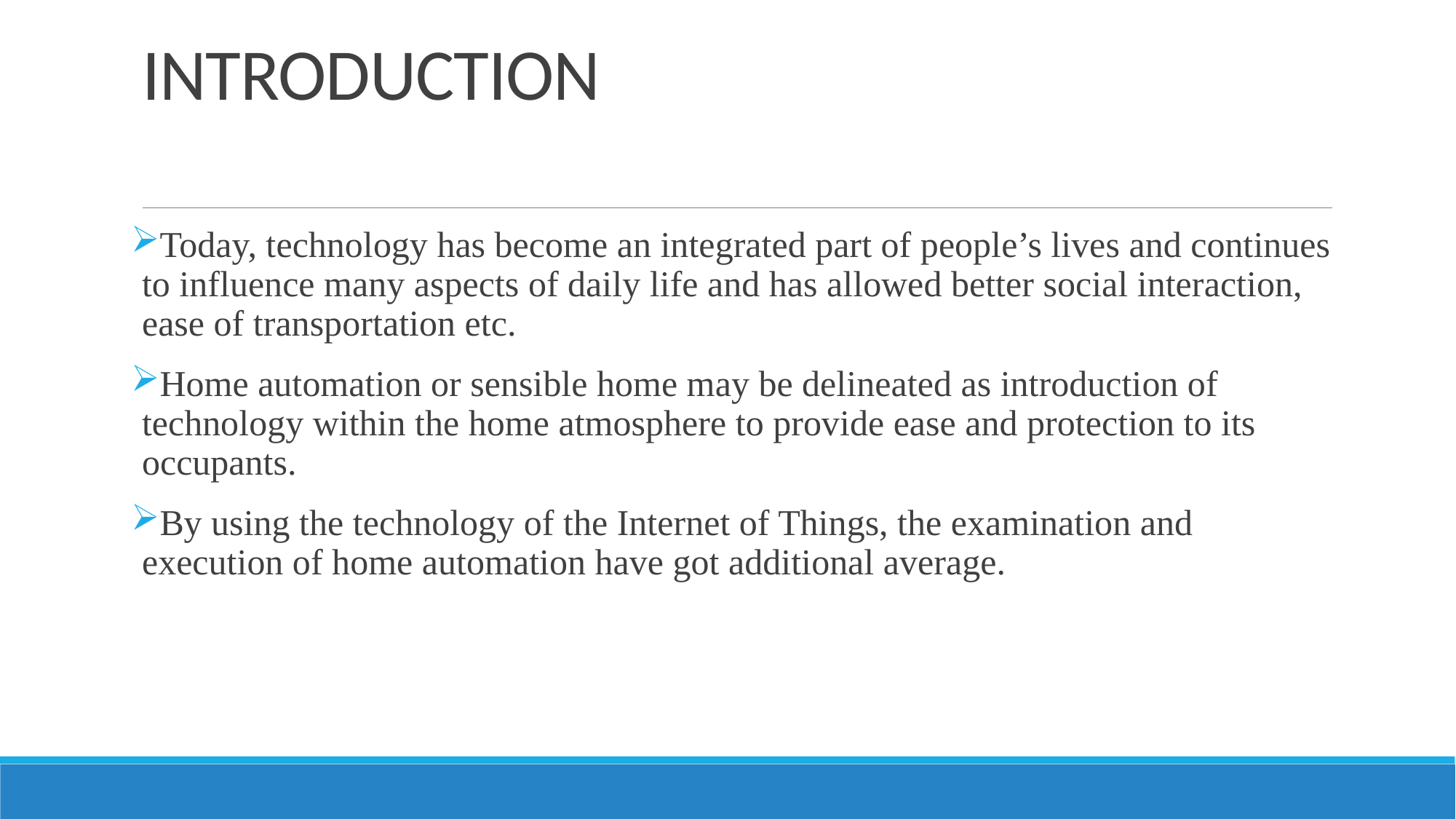

# INTRODUCTION
Today, technology has become an integrated part of people’s lives and continues to influence many aspects of daily life and has allowed better social interaction, ease of transportation etc.
Home automation or sensible home may be delineated as introduction of technology within the home atmosphere to provide ease and protection to its occupants.
By using the technology of the Internet of Things, the examination and execution of home automation have got additional average.